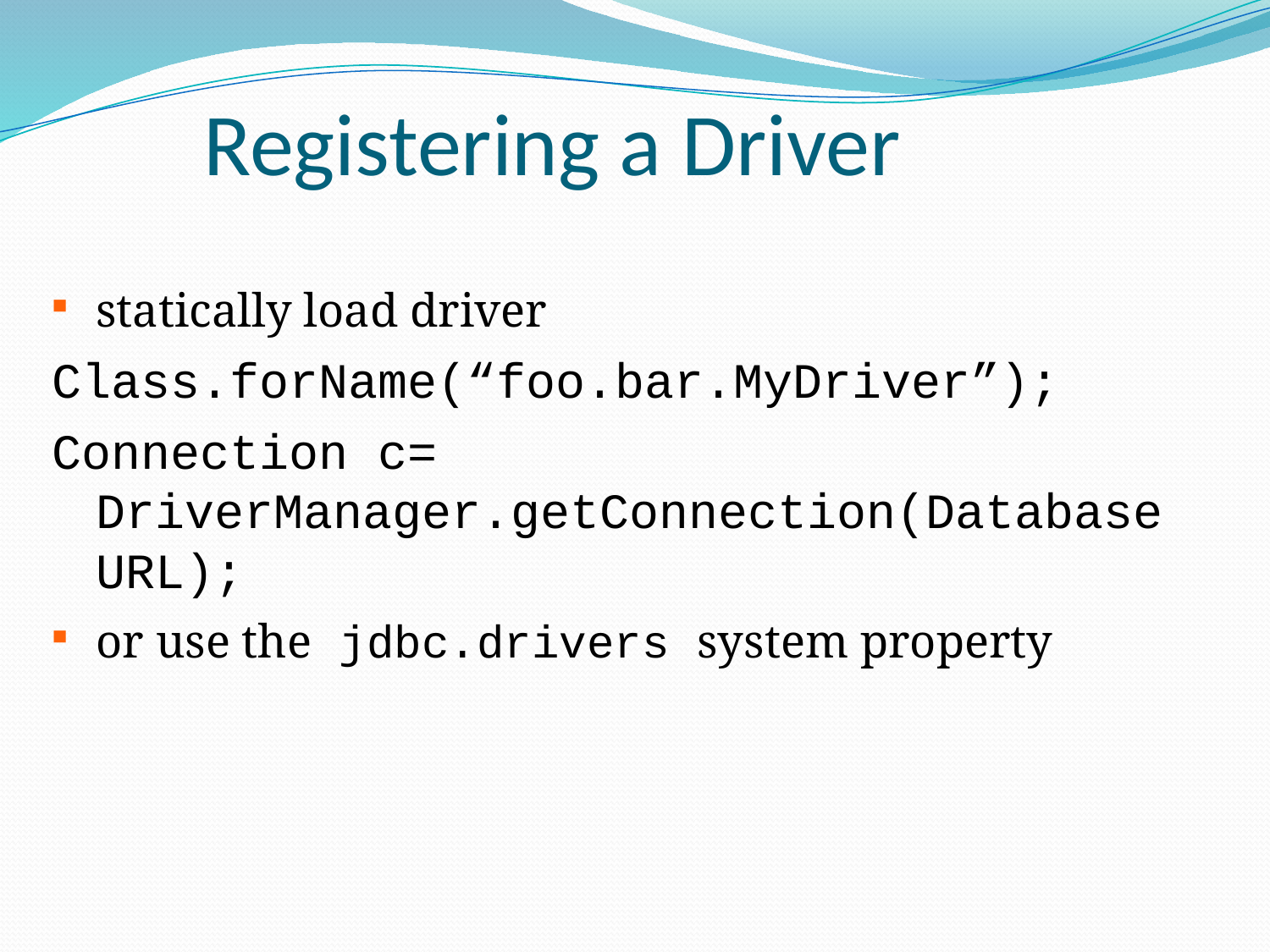

# Registering a Driver
statically load driver
Class.forName(“foo.bar.MyDriver”);
Connection c= DriverManager.getConnection(Database URL);
or use the jdbc.drivers system property